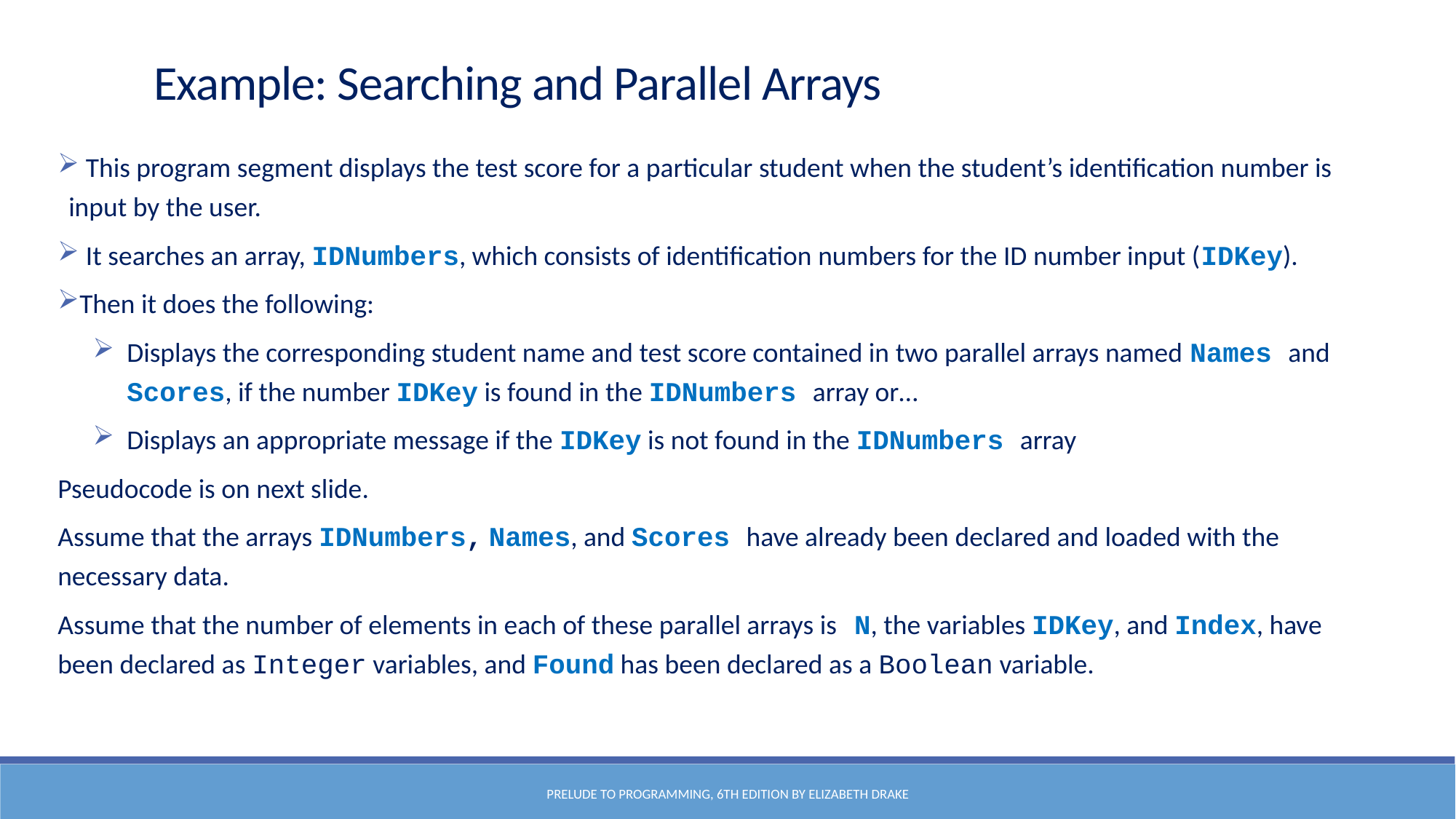

Example: Searching and Parallel Arrays
 This program segment displays the test score for a particular student when the student’s identification number is input by the user.
 It searches an array, IDNumbers, which consists of identification numbers for the ID number input (IDKey).
Then it does the following:
Displays the corresponding student name and test score contained in two parallel arrays named Names and Scores, if the number IDKey is found in the IDNumbers array or…
Displays an appropriate message if the IDKey is not found in the IDNumbers array
Pseudocode is on next slide.
Assume that the arrays IDNumbers, Names, and Scores have already been declared and loaded with the necessary data.
Assume that the number of elements in each of these parallel arrays is N, the variables IDKey, and Index, have been declared as Integer variables, and Found has been declared as a Boolean variable.
Prelude to Programming, 6th edition by Elizabeth Drake